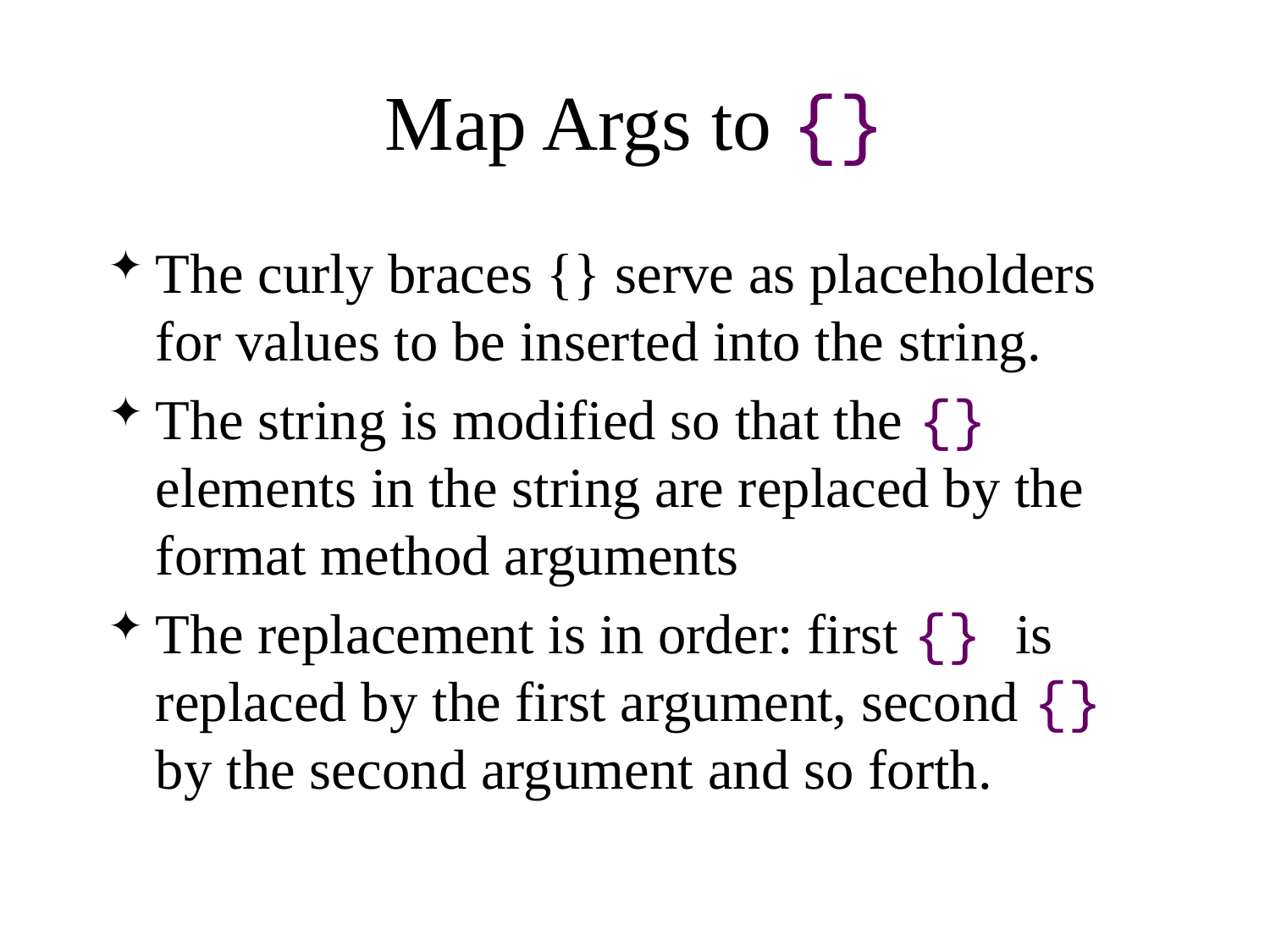

# Map Args to {}
The curly braces {} serve as placeholders for values to be inserted into the string.
The string is modified so that the {} elements in the string are replaced by the format method arguments
The replacement is in order: first {} is replaced by the first argument, second {} by the second argument and so forth.